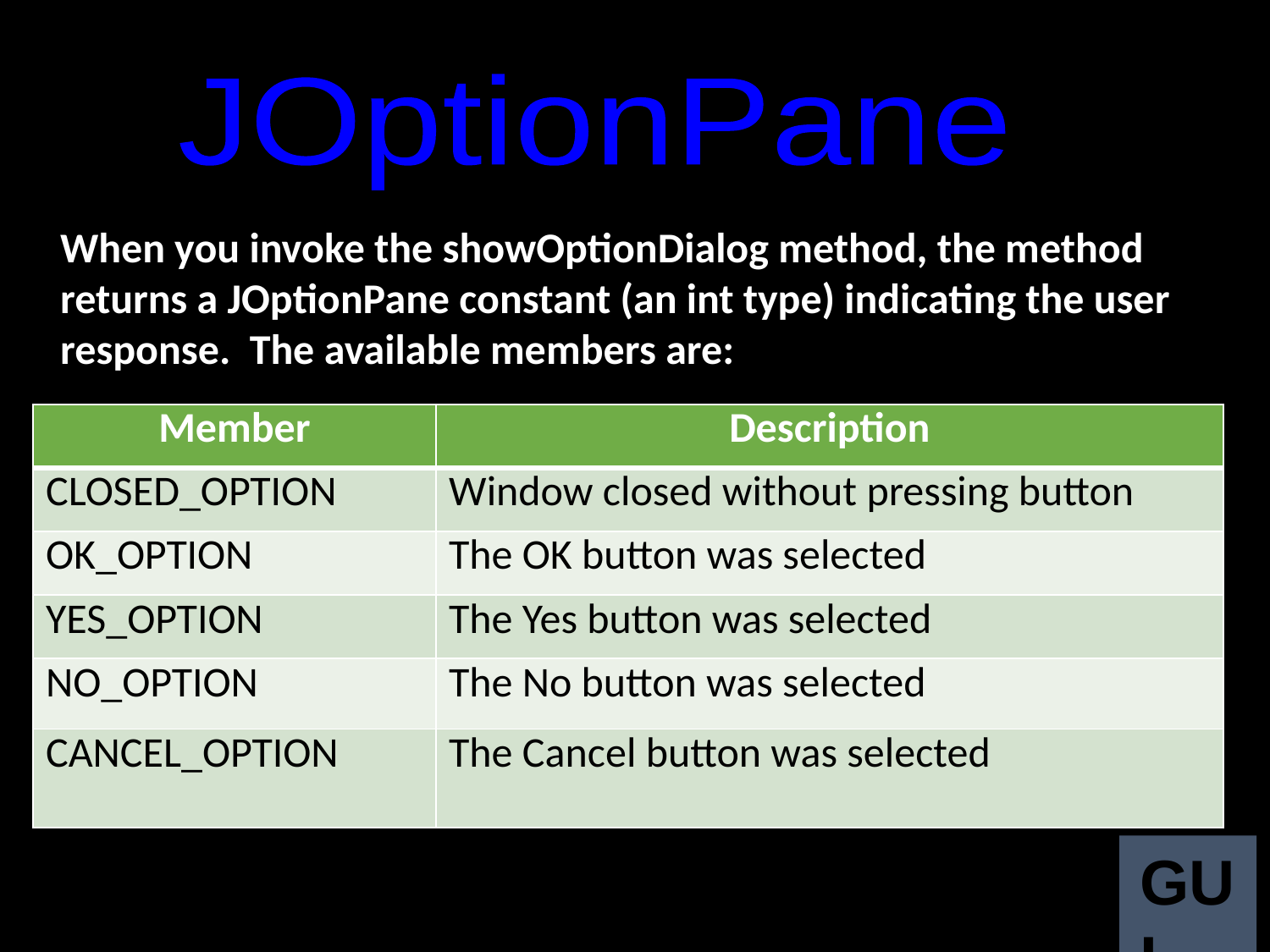

JOptionPane
When you invoke the showOptionDialog method, the method returns a JOptionPane constant (an int type) indicating the user response.  The available members are:
| Member | Description |
| --- | --- |
| CLOSED\_OPTION | Window closed without pressing button |
| OK\_OPTION | The OK button was selected |
| YES\_OPTION | The Yes button was selected |
| NO\_OPTION | The No button was selected |
| CANCEL\_OPTION | The Cancel button was selected |